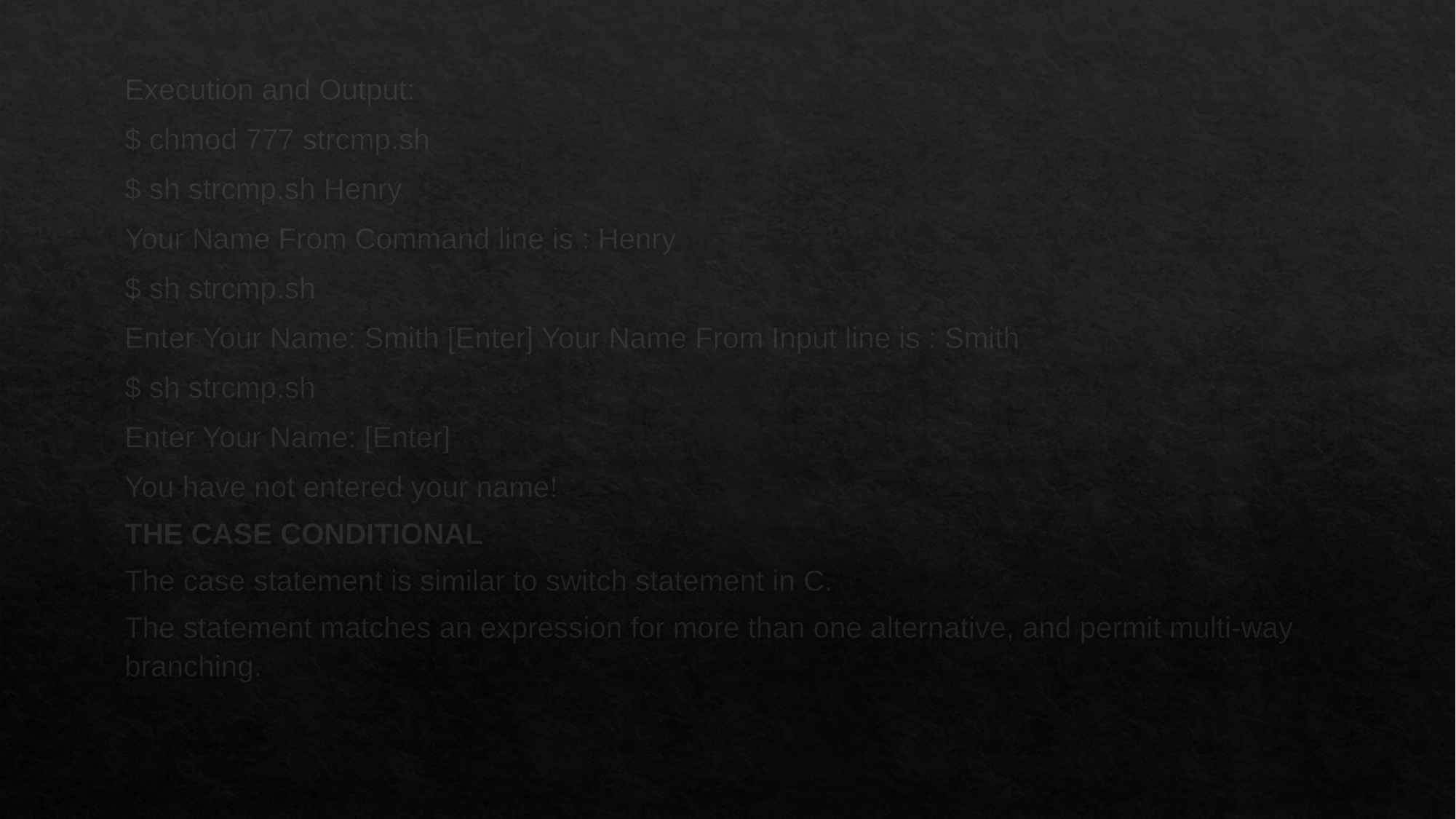

Execution and Output:
$ chmod 777 strcmp.sh
$ sh strcmp.sh Henry
Your Name From Command line is : Henry
$ sh strcmp.sh
Enter Your Name: Smith [Enter] Your Name From Input line is : Smith
$ sh strcmp.sh
Enter Your Name: [Enter]
You have not entered your name!
THE CASE CONDITIONAL
The case statement is similar to switch statement in C.
The statement matches an expression for more than one alternative, and permit multi-way branching.